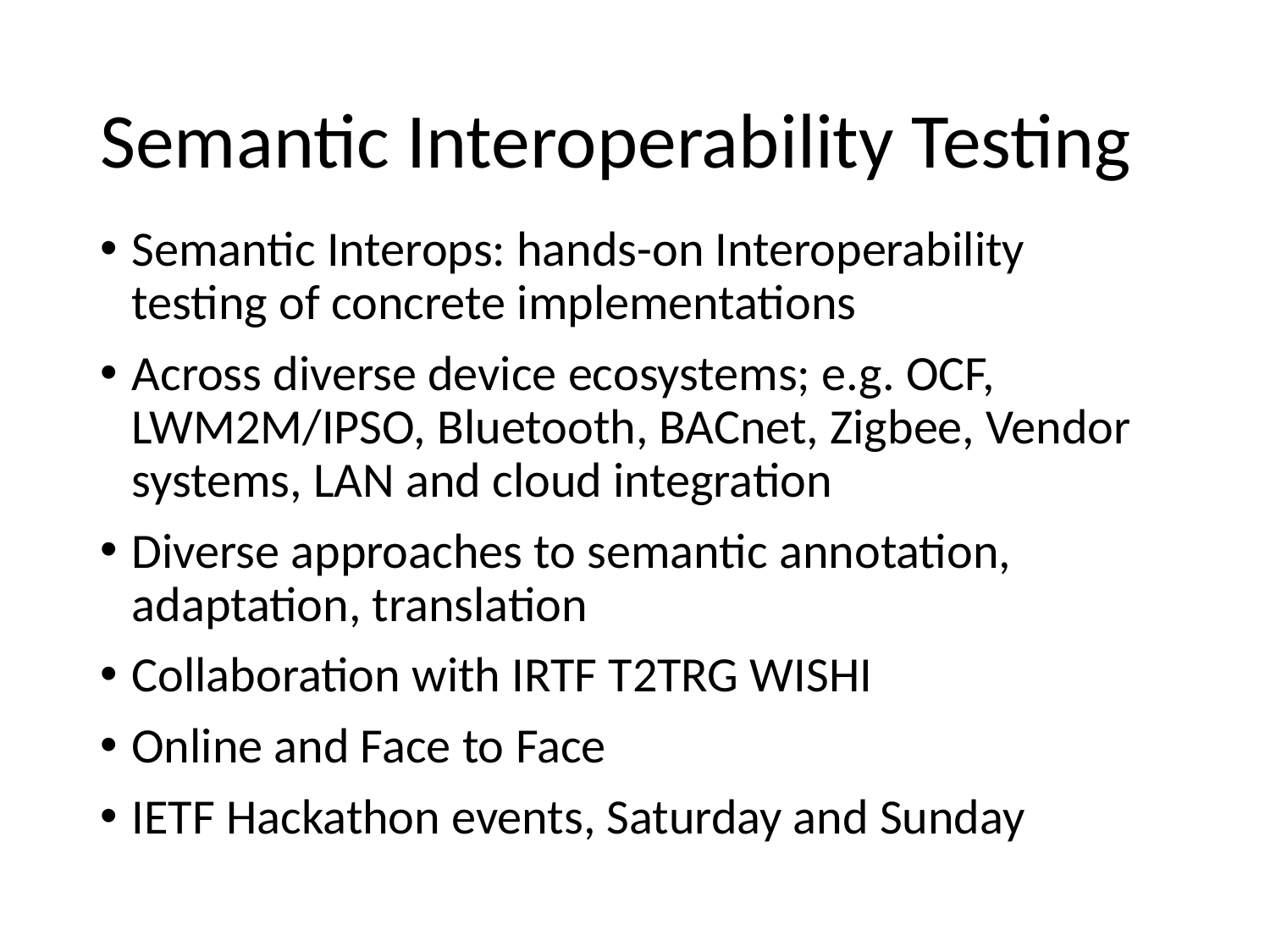

# Semantic Interoperability Testing
Semantic Interops: hands-on Interoperability testing of concrete implementations
Across diverse device ecosystems; e.g. OCF, LWM2M/IPSO, Bluetooth, BACnet, Zigbee, Vendor systems, LAN and cloud integration
Diverse approaches to semantic annotation, adaptation, translation
Collaboration with IRTF T2TRG WISHI
Online and Face to Face
IETF Hackathon events, Saturday and Sunday